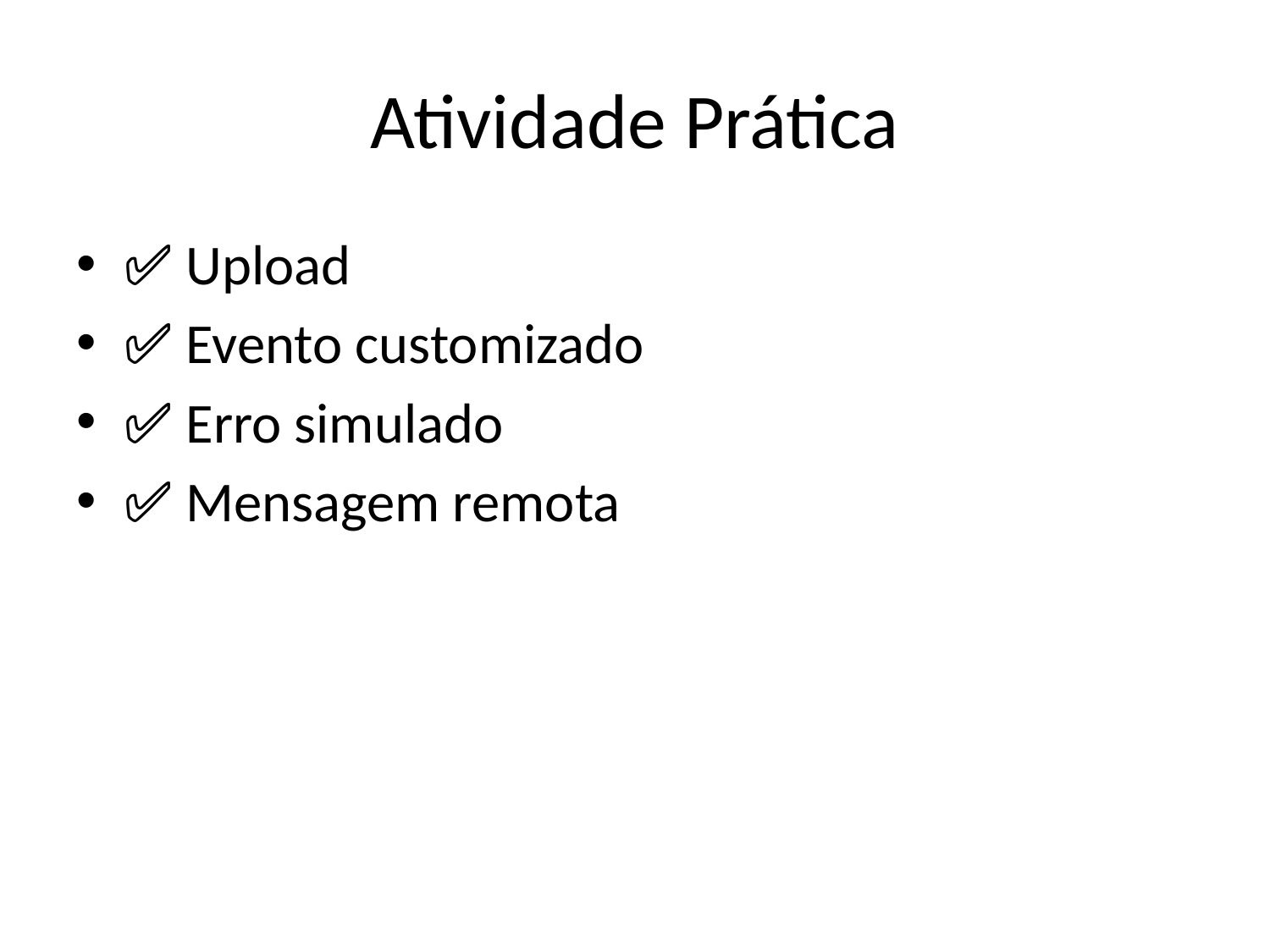

# Atividade Prática
✅ Upload
✅ Evento customizado
✅ Erro simulado
✅ Mensagem remota